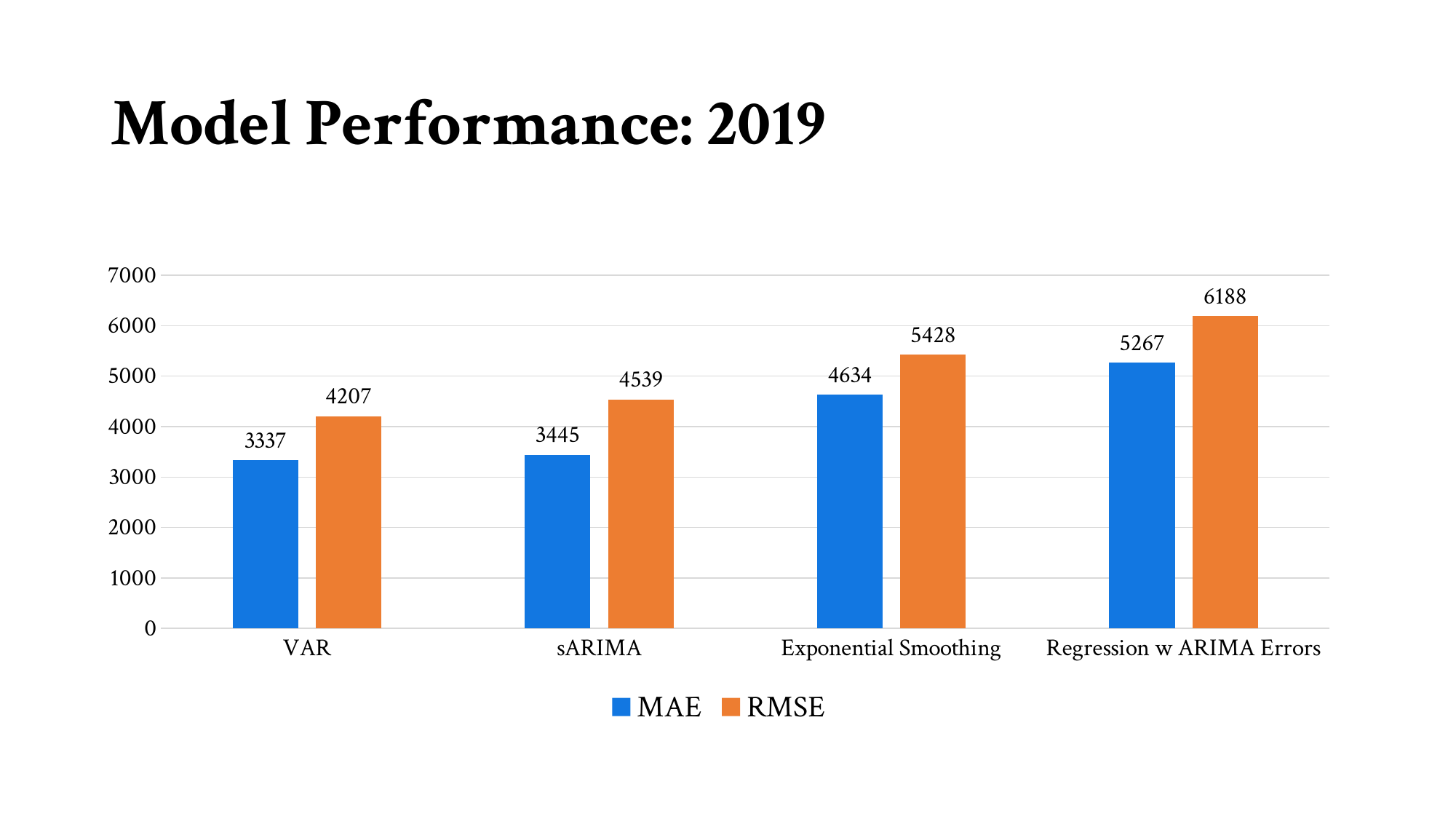

# Model Performance: 2019

### Chart

| Category | MAE | RMSE |
|---|---|---|
| VAR | 3337.0 | 4207.0 |
| sARIMA | 3445.0 | 4539.0 |
| Exponential Smoothing | 4634.0 | 5428.0 |
| Regression w ARIMA Errors | 5267.0 | 6188.0 |